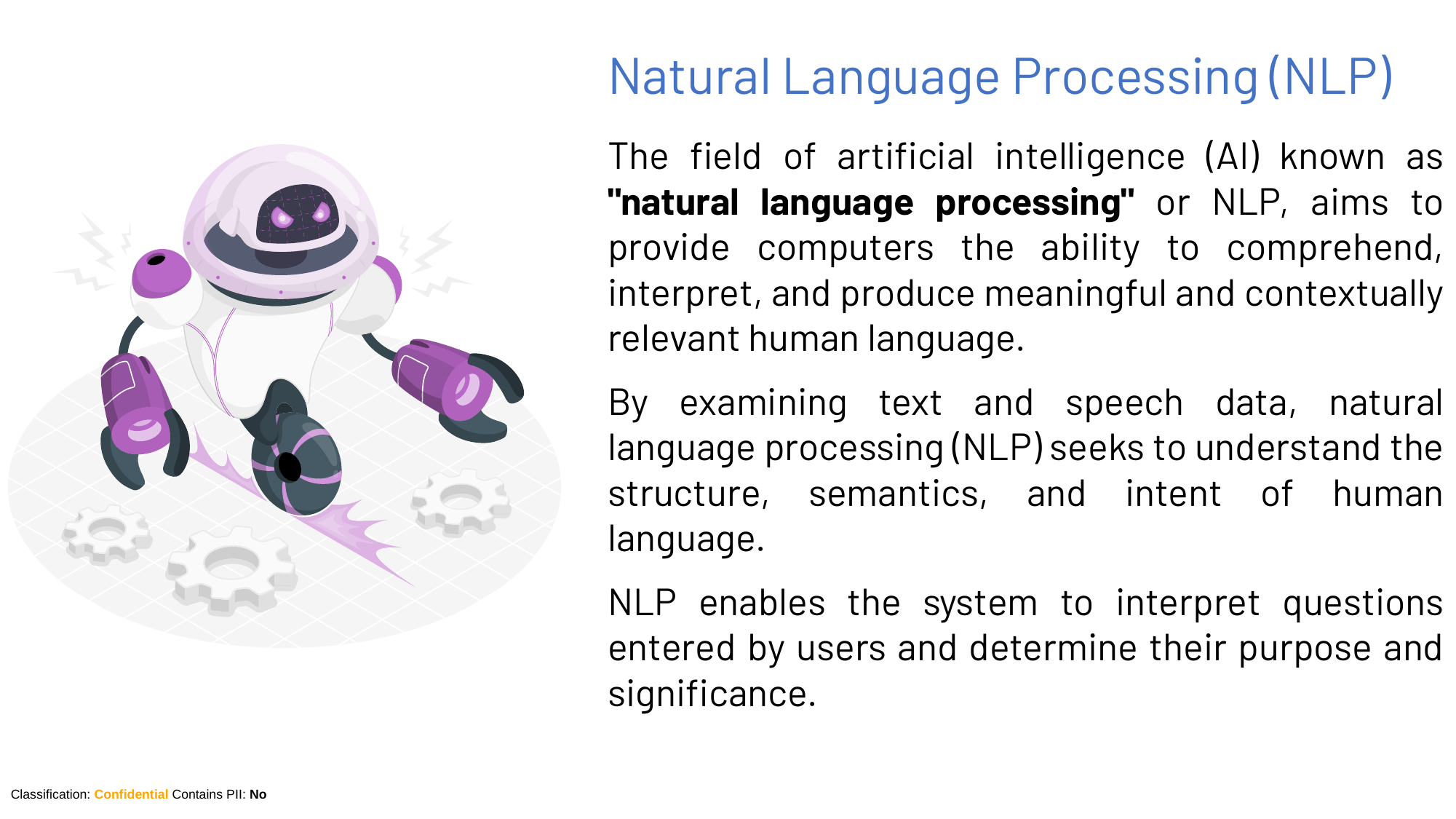

Natural Language Processing (NLP)
The field of artificial intelligence (AI) known as "natural language processing" or NLP, aims to provide computers the ability to comprehend, interpret, and produce meaningful and contextually relevant human language.

By examining text and speech data, natural language processing (NLP) seeks to understand the structure, semantics, and intent of human language.

NLP enables the system to interpret questions entered by users and determine their purpose and significance.